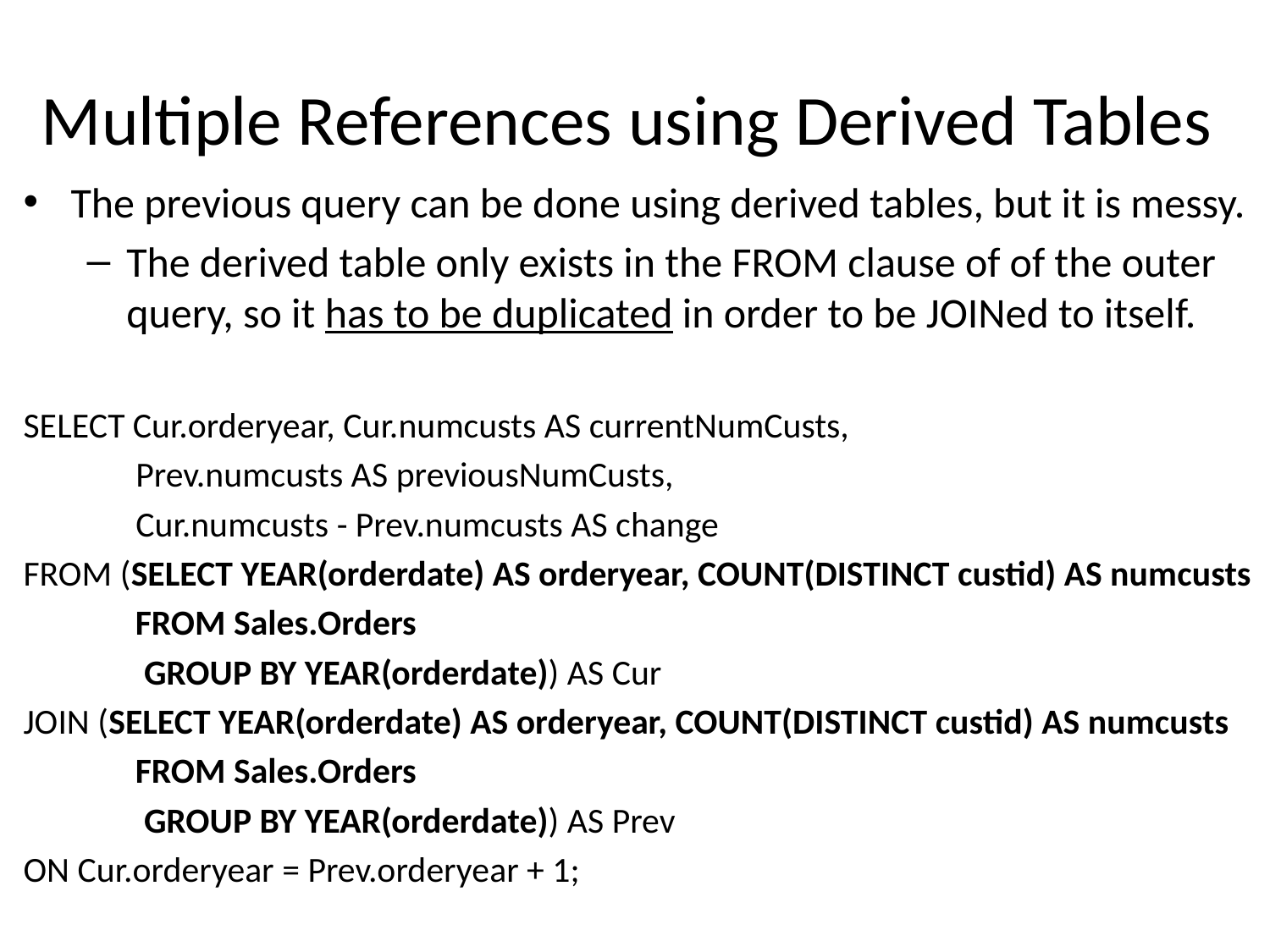

# Multiple References using Derived Tables
The previous query can be done using derived tables, but it is messy.
The derived table only exists in the FROM clause of of the outer query, so it has to be duplicated in order to be JOINed to itself.

SELECT Cur.orderyear, Cur.numcusts AS currentNumCusts,
              Prev.numcusts AS previousNumCusts,
              Cur.numcusts - Prev.numcusts AS change
FROM (SELECT YEAR(orderdate) AS orderyear, COUNT(DISTINCT custid) AS numcusts
	        FROM Sales.Orders
               GROUP BY YEAR(orderdate)) AS Cur
JOIN (SELECT YEAR(orderdate) AS orderyear, COUNT(DISTINCT custid) AS numcusts
	        FROM Sales.Orders
               GROUP BY YEAR(orderdate)) AS Prev
ON Cur.orderyear = Prev.orderyear + 1;